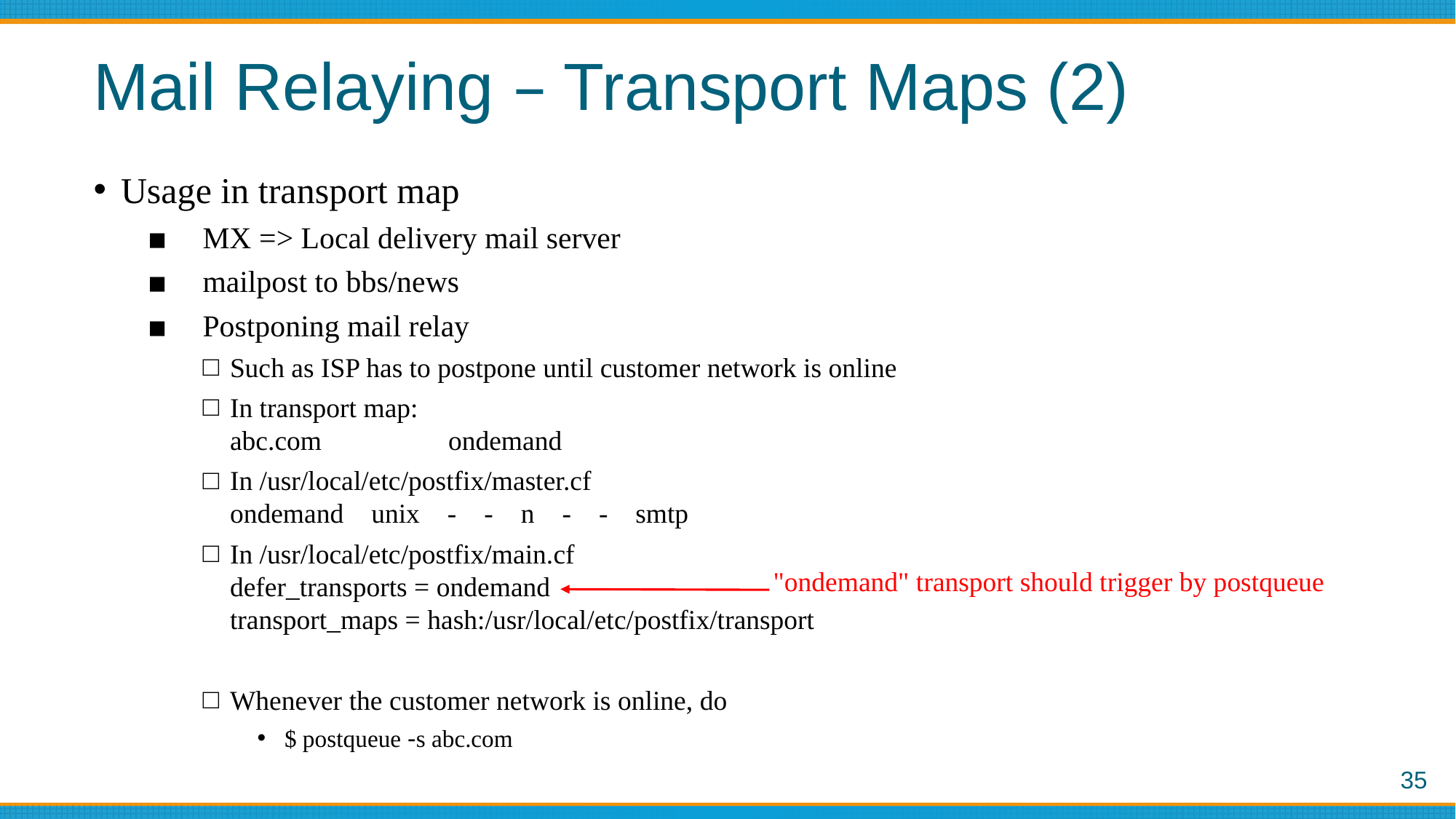

# Mail Relaying – Transport Maps (2)
Usage in transport map
MX => Local delivery mail server
mailpost to bbs/news
Postponing mail relay
Such as ISP has to postpone until customer network is online
In transport map:
abc.com		ondemand
In /usr/local/etc/postfix/master.cf
ondemand    unix    -    -    n    -    -    smtp
In /usr/local/etc/postfix/main.cf
defer_transports = ondemand
transport_maps = hash:/usr/local/etc/postfix/transport

Whenever the customer network is online, do
$ postqueue -s abc.com

"ondemand" transport should trigger by postqueue
35